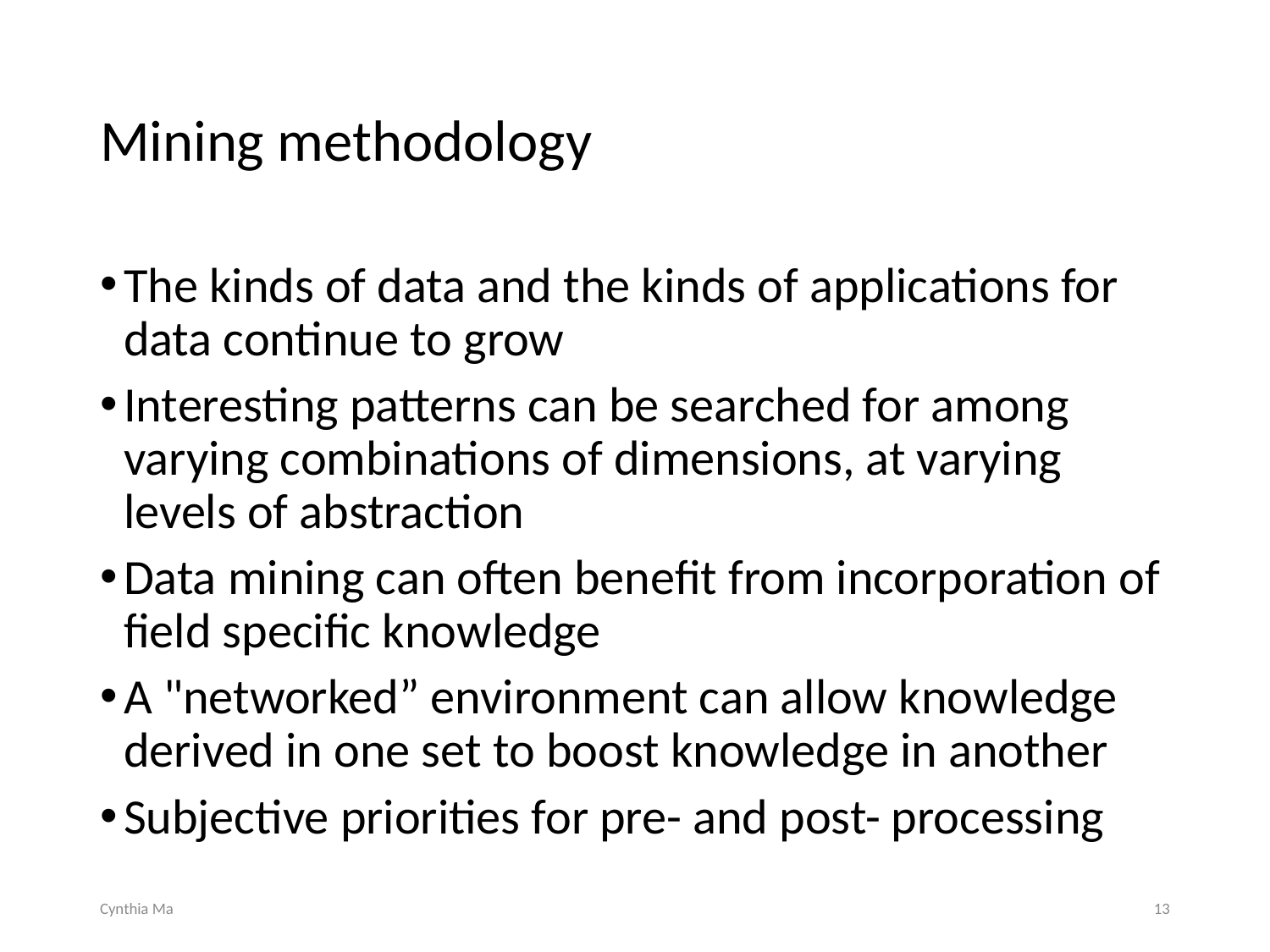

# Mining methodology
The kinds of data and the kinds of applications for data continue to grow
Interesting patterns can be searched for among varying combinations of dimensions, at varying levels of abstraction
Data mining can often benefit from incorporation of field specific knowledge
A "networked” environment can allow knowledge derived in one set to boost knowledge in another
Subjective priorities for pre- and post- processing

Cynthia Ma
13